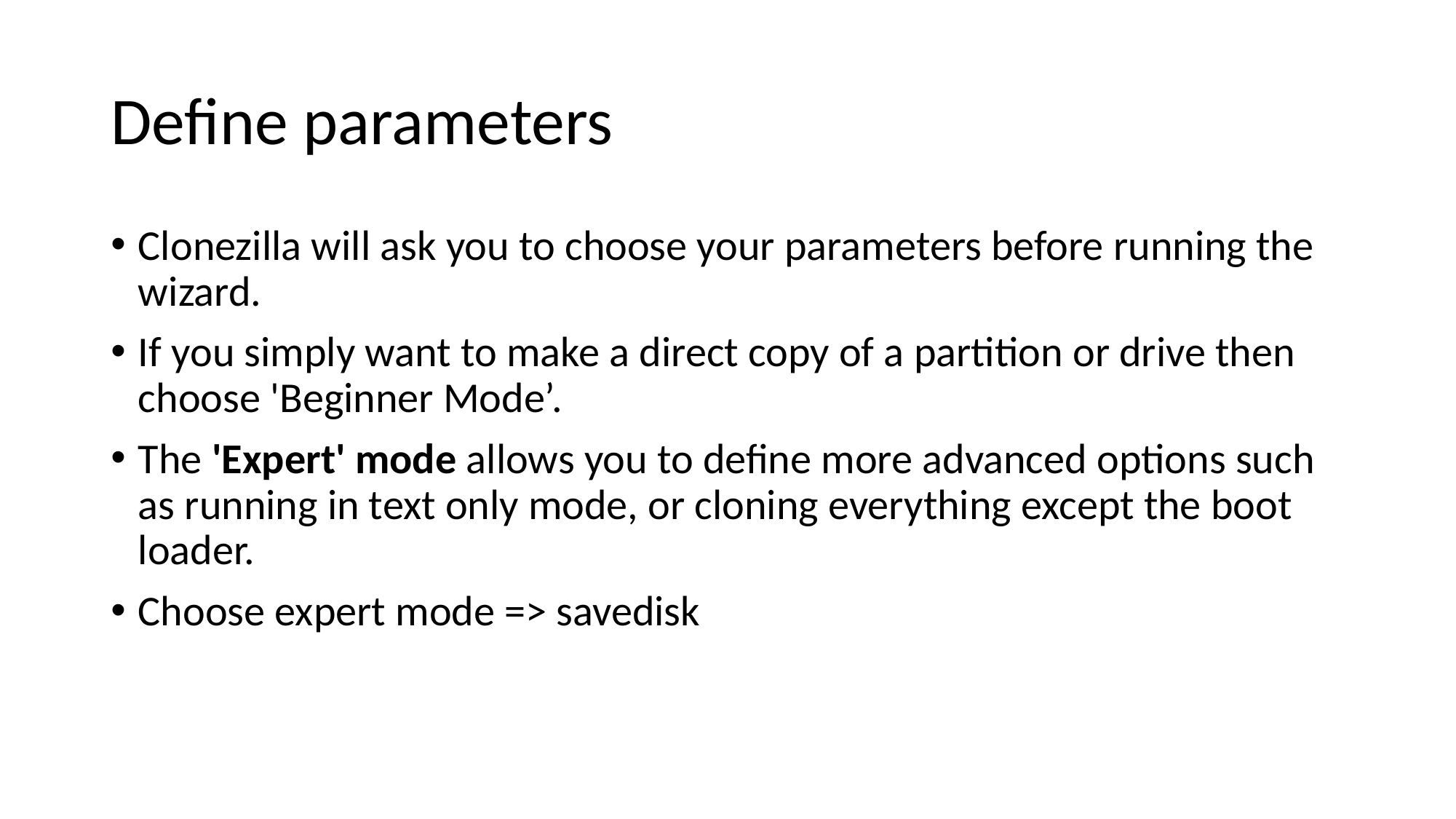

# Define parameters
Clonezilla will ask you to choose your parameters before running the wizard.
If you simply want to make a direct copy of a partition or drive then choose 'Beginner Mode’.
The 'Expert' mode allows you to define more advanced options such as running in text only mode, or cloning everything except the boot loader.
Choose expert mode => savedisk